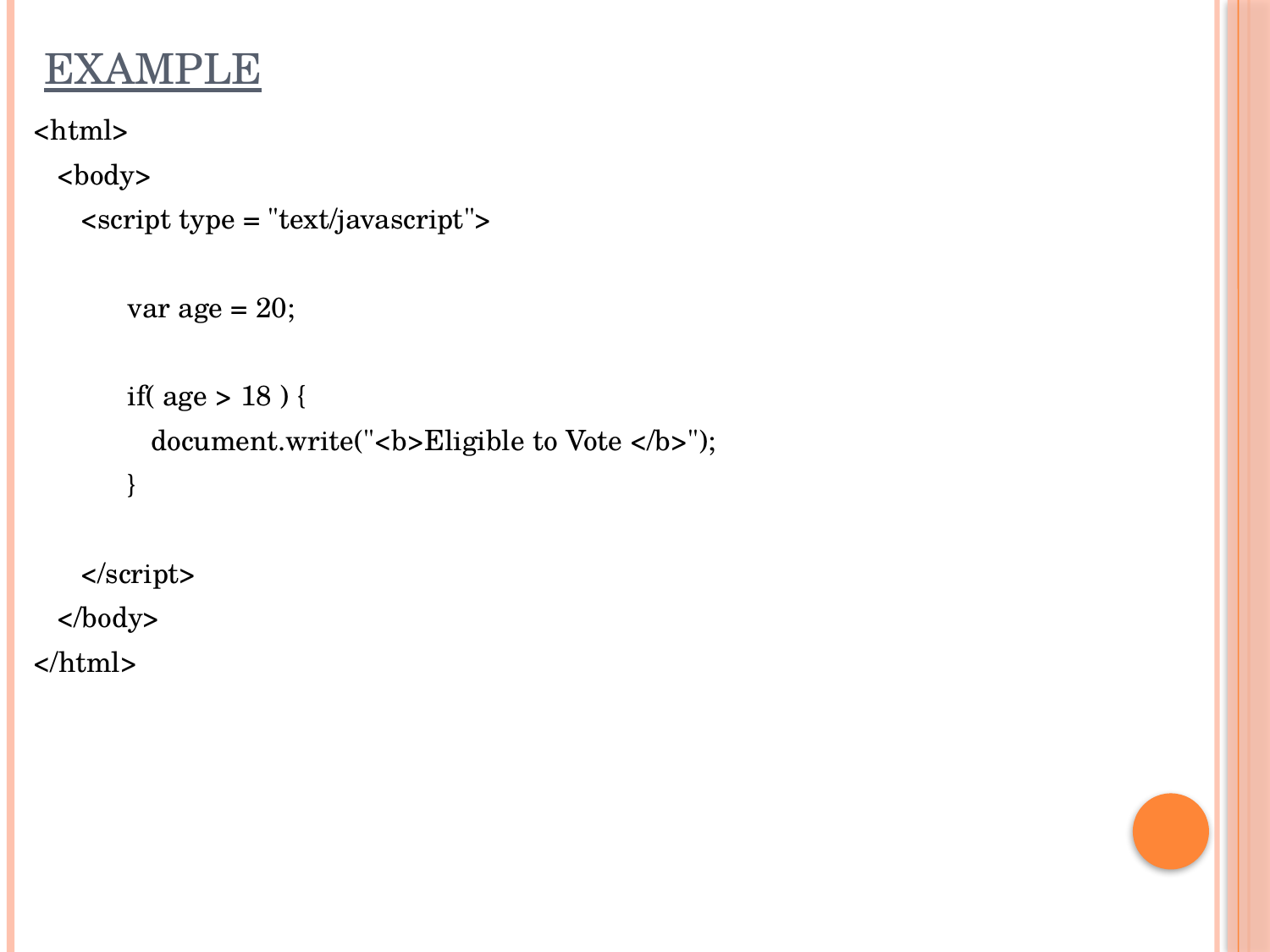

# example
<html>
   <body>
      <script type = "text/javascript">

            var age = 20;

            if( age > 18 ) {
               document.write("<b>Eligible to Vote </b>");
            }

      </script>
   </body>
</html>